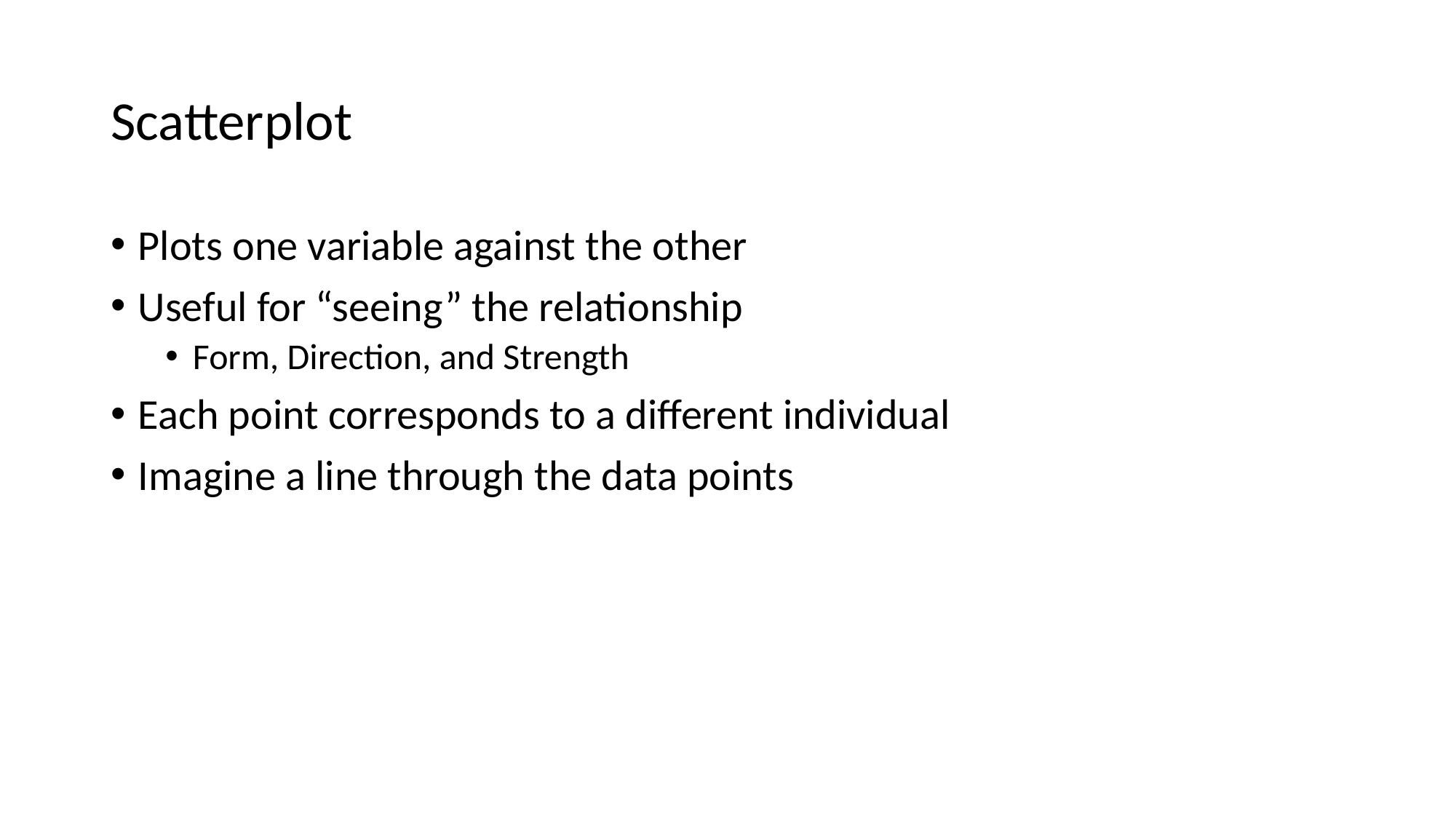

# Scatterplot
Plots one variable against the other
Useful for “seeing” the relationship
Form, Direction, and Strength
Each point corresponds to a different individual
Imagine a line through the data points